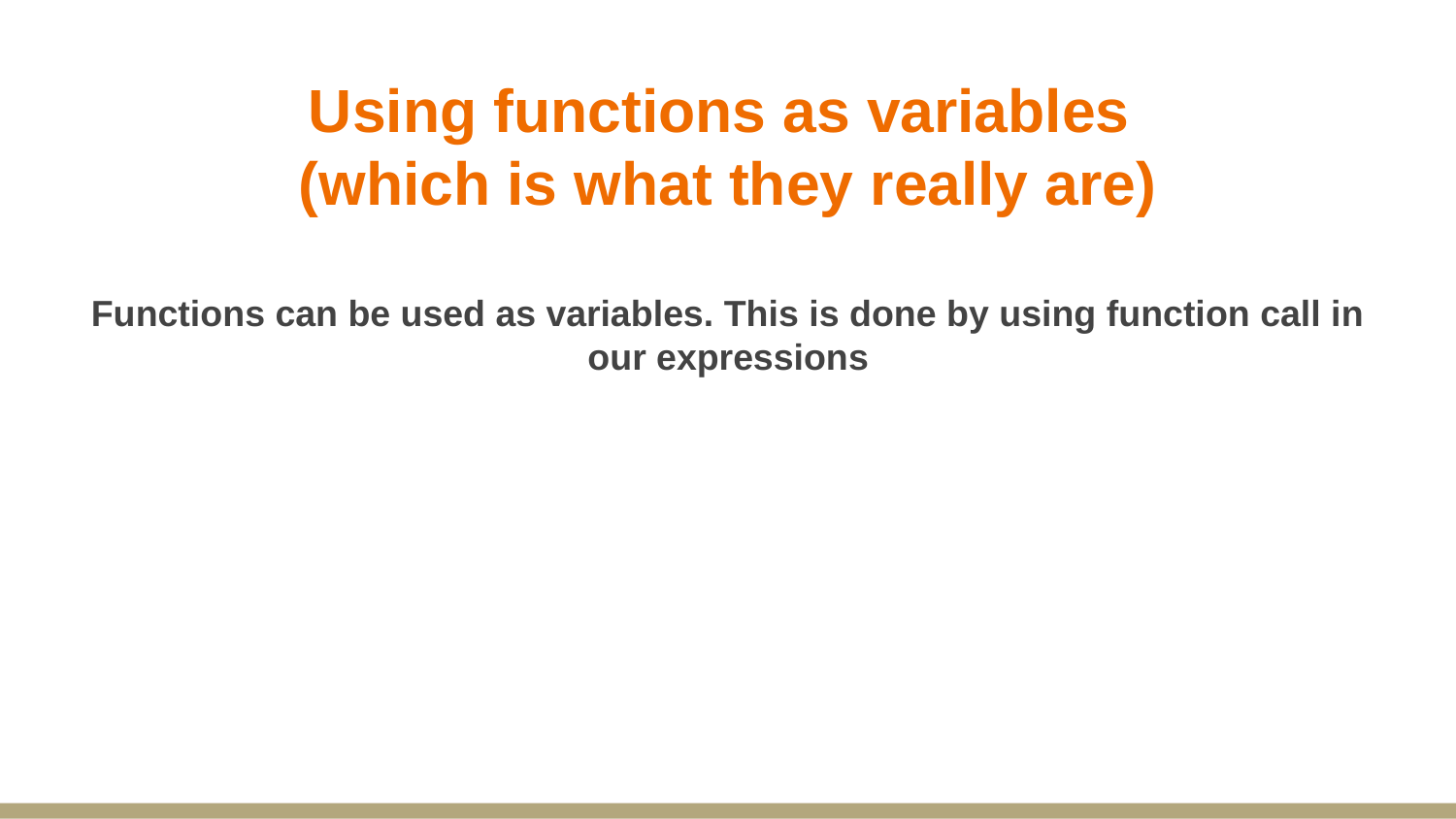

Using functions as variables
(which is what they really are)

Functions can be used as variables. This is done by using function call in our expressions